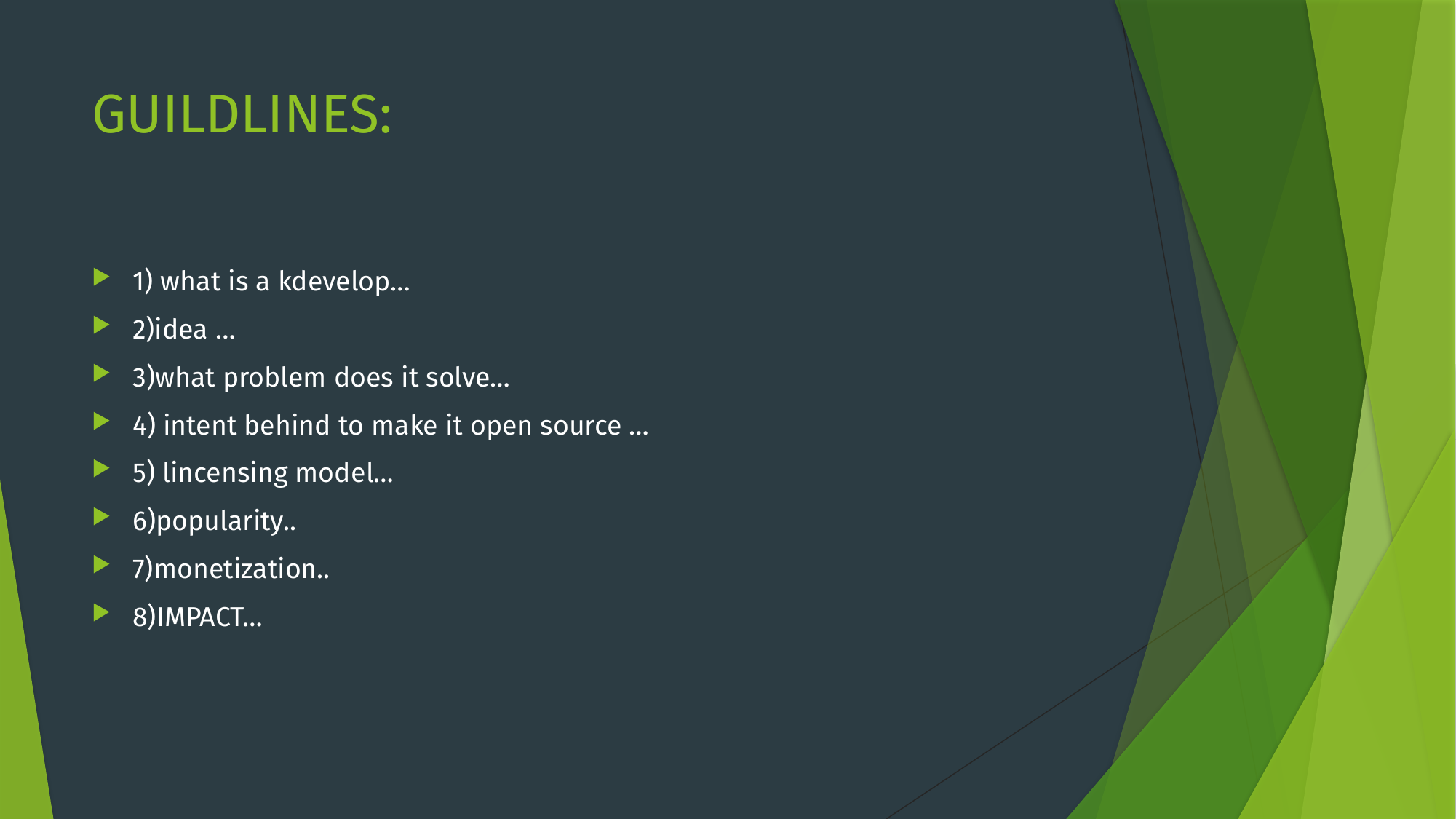

# GUILDLINES:
1) what is a kdevelop…
2)idea …
3)what problem does it solve…
4) intent behind to make it open source …
5) lincensing model…
6)popularity..
7)monetization..
8)IMPACT…